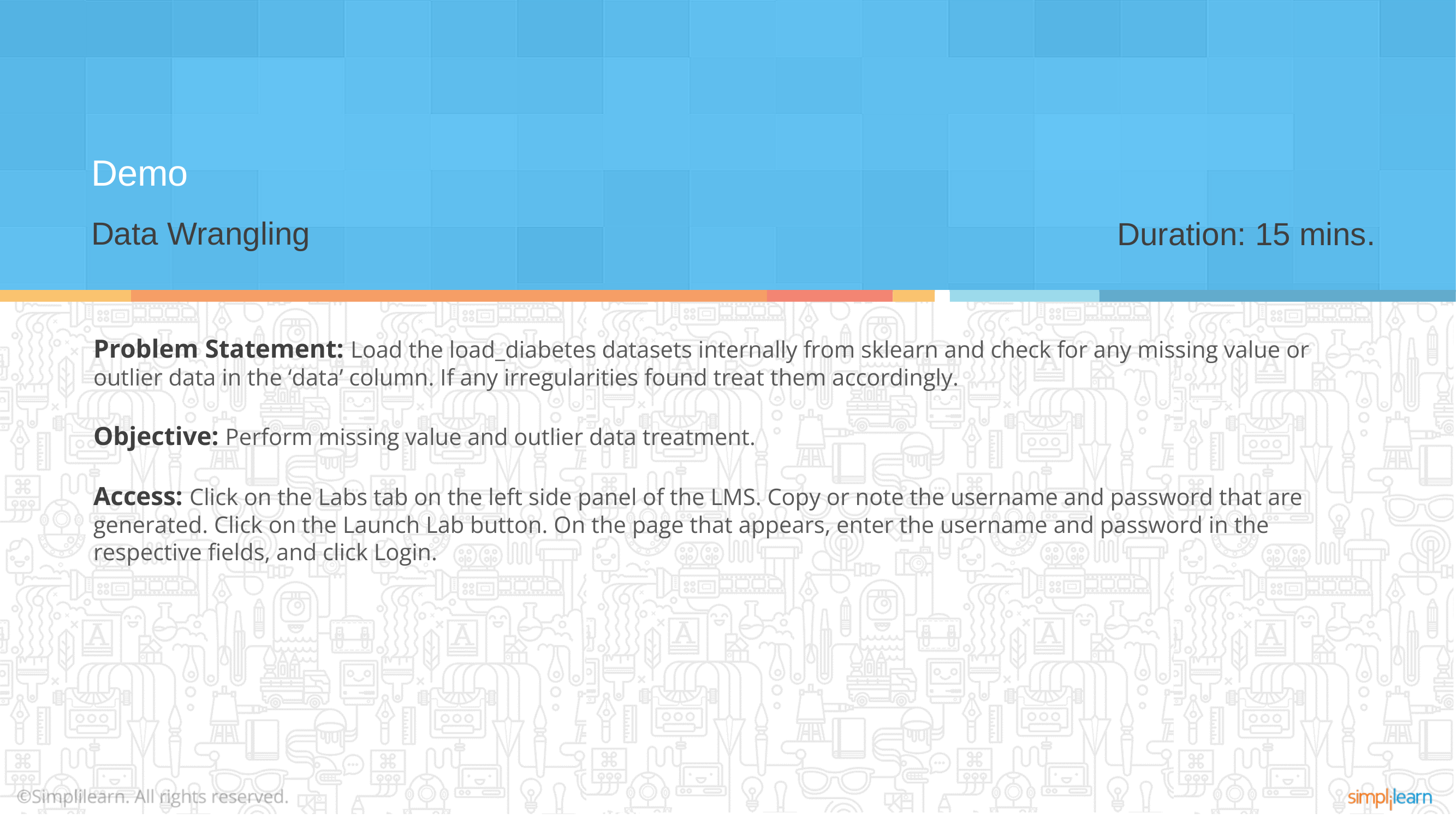

Demo
Duration: 15 mins.
Data Wrangling
Problem Statement: Load the load_diabetes datasets internally from sklearn and check for any missing value or outlier data in the ‘data’ column. If any irregularities found treat them accordingly.

Objective: Perform missing value and outlier data treatment.

Access: Click on the Labs tab on the left side panel of the LMS. Copy or note the username and password that are generated. Click on the Launch Lab button. On the page that appears, enter the username and password in the respective fields, and click Login.